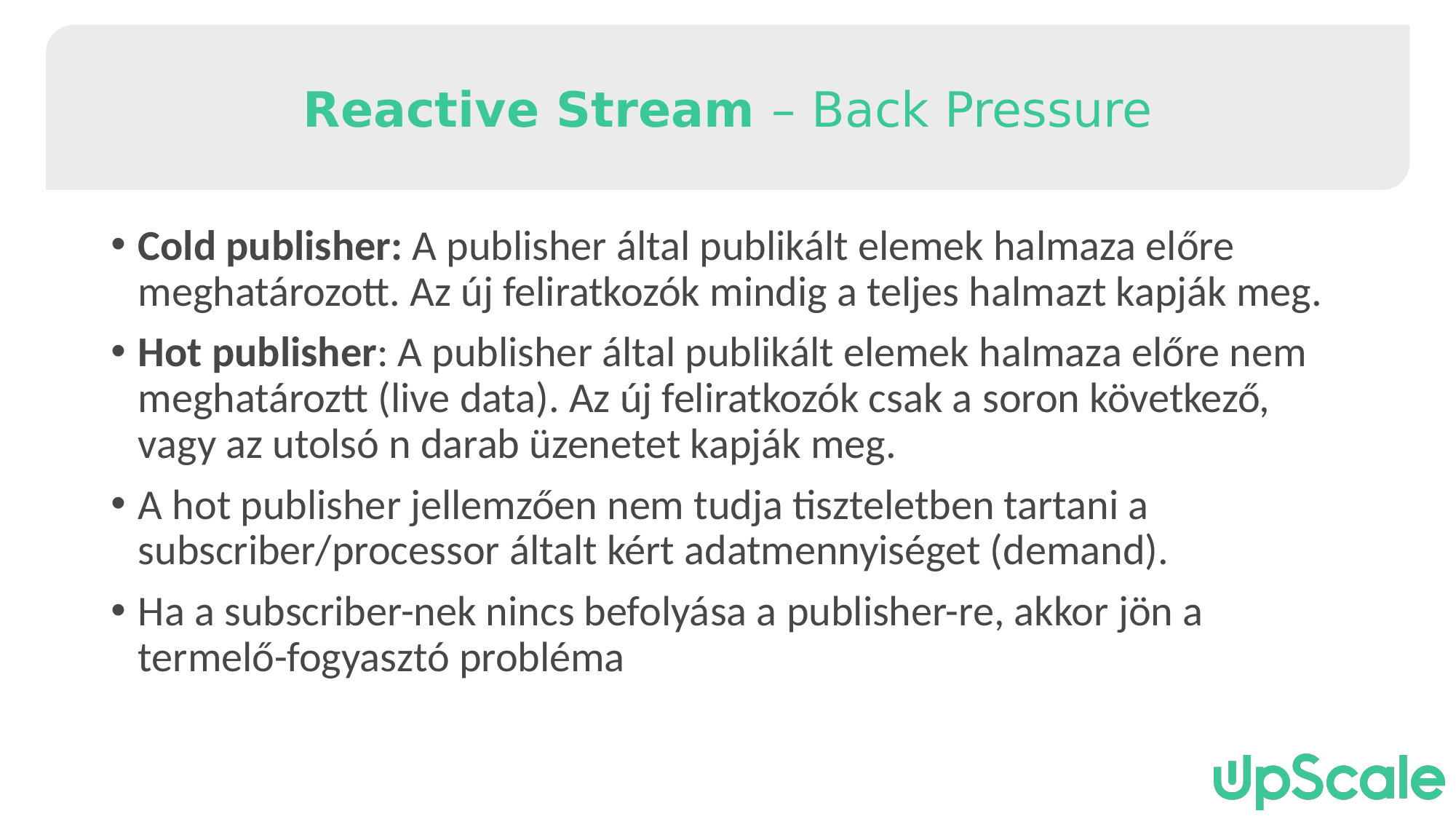

Reactive Stream – Back Pressure
Cold publisher: A publisher által publikált elemek halmaza előre meghatározott. Az új feliratkozók mindig a teljes halmazt kapják meg.
Hot publisher: A publisher által publikált elemek halmaza előre nem meghatároztt (live data). Az új feliratkozók csak a soron következő, vagy az utolsó n darab üzenetet kapják meg.
A hot publisher jellemzően nem tudja tiszteletben tartani a subscriber/processor általt kért adatmennyiséget (demand).
Ha a subscriber-nek nincs befolyása a publisher-re, akkor jön a termelő-fogyasztó probléma